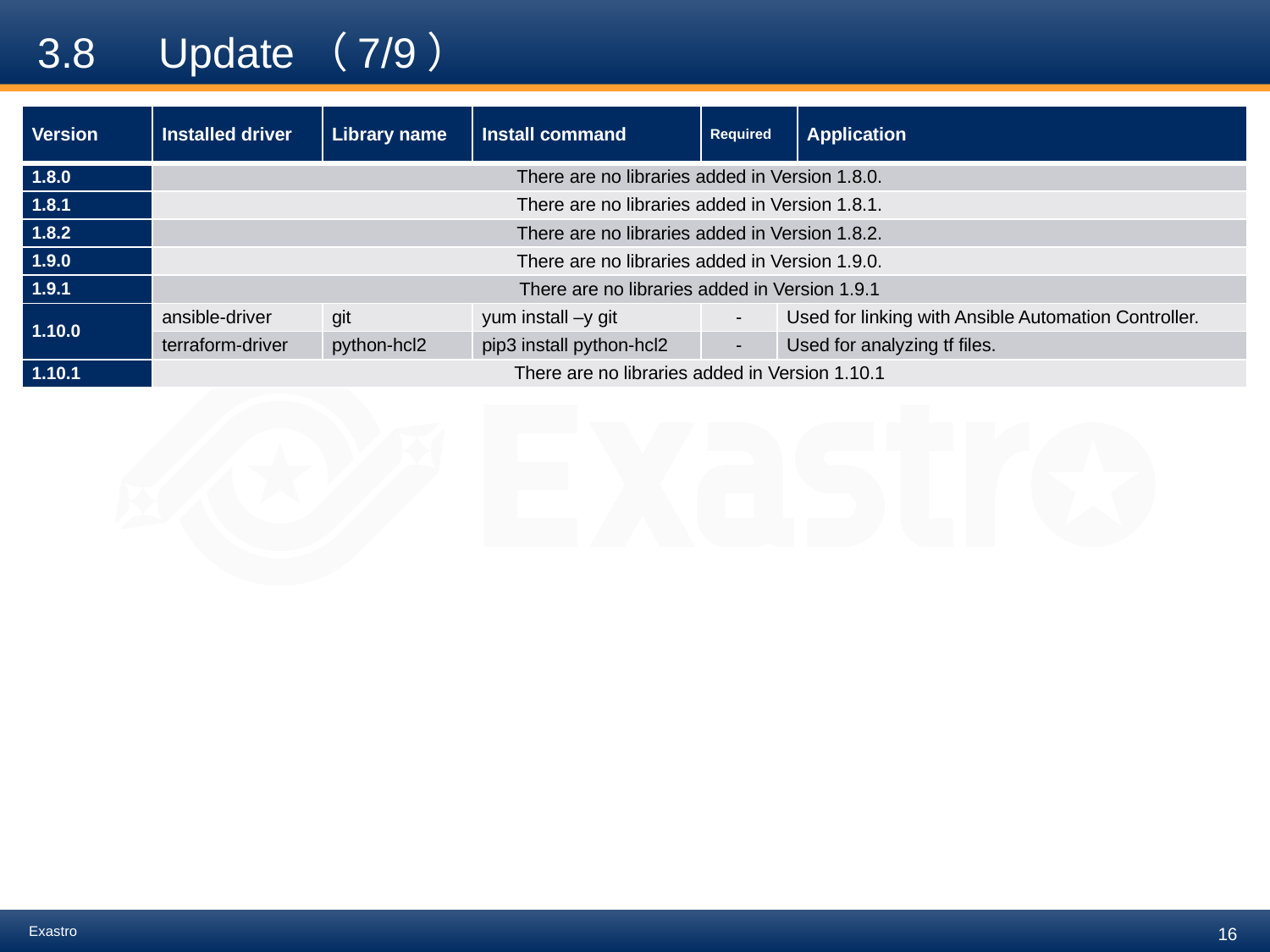

# 3.8　Update（7/9）
| Version | Installed driver | Library name | Install command | Required |  | Application |
| --- | --- | --- | --- | --- | --- | --- |
| 1.8.0 | There are no libraries added in Version 1.8.0. |  |  |  |  |  |
| 1.8.1 | There are no libraries added in Version 1.8.1. |  |  |  |  |  |
| 1.8.2 | There are no libraries added in Version 1.8.2. |  |  |  |  |  |
| 1.9.0 | There are no libraries added in Version 1.9.0. |  |  |  |  |  |
| 1.9.1 | There are no libraries added in Version 1.9.1 |  |  |  |  |  |
| 1.10.0 | ansible-driver | git | yum install –y git | - | Used for linking with Ansible Automation Controller. |  |
|  | terraform-driver | python-hcl2 | pip3 install python-hcl2 | - | Used for analyzing tf files. |  |
| 1.10.1 | There are no libraries added in Version 1.10.1 |  |  |  |  |  |